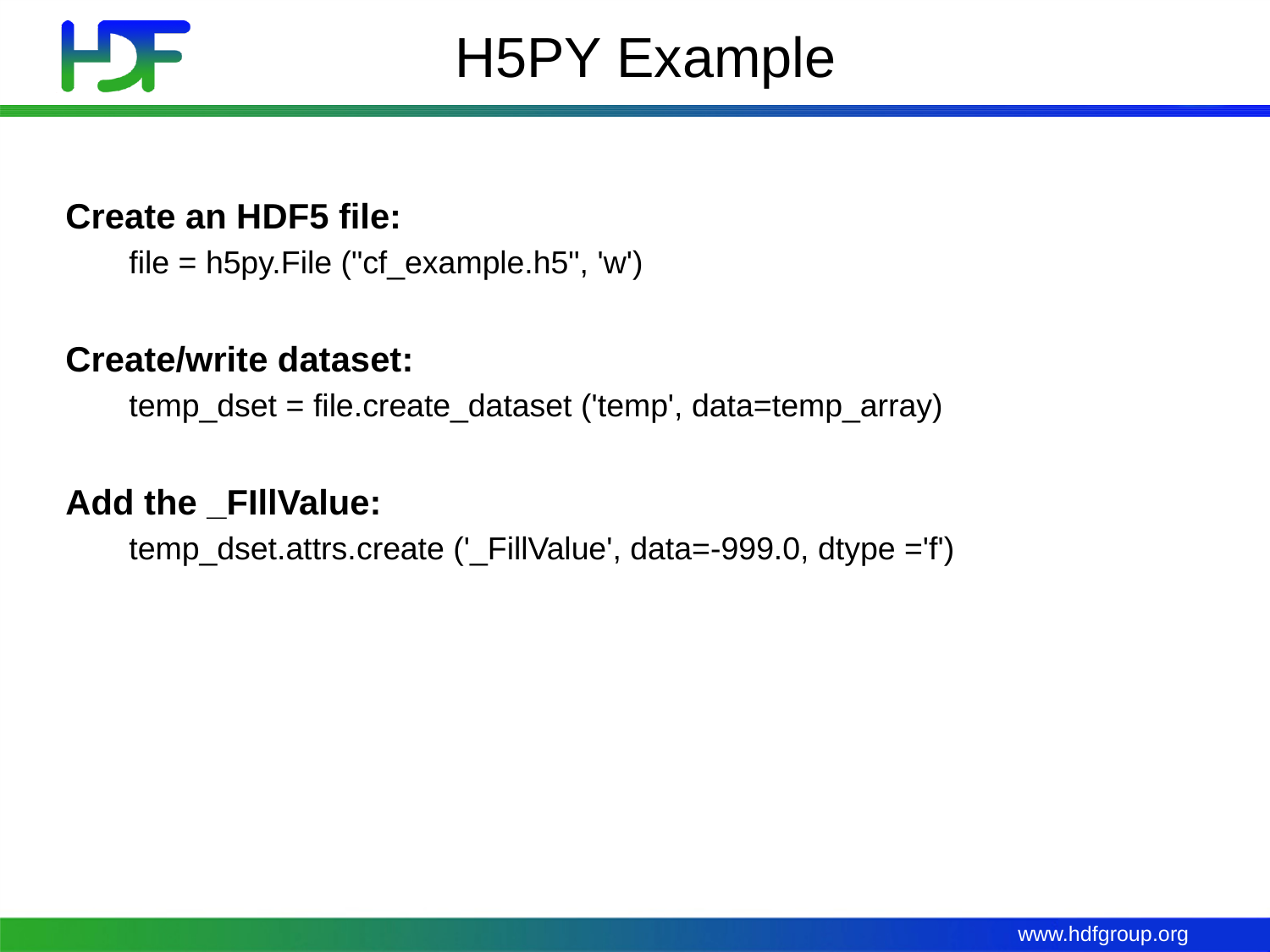

# H5PY Example

Create an HDF5 file:
file = h5py.File ("cf_example.h5", 'w')

Create/write dataset:
temp_dset = file.create_dataset ('temp', data=temp_array)

Add the _FIllValue:
temp_dset.attrs.create ('_FillValue', data=-999.0, dtype ='f')